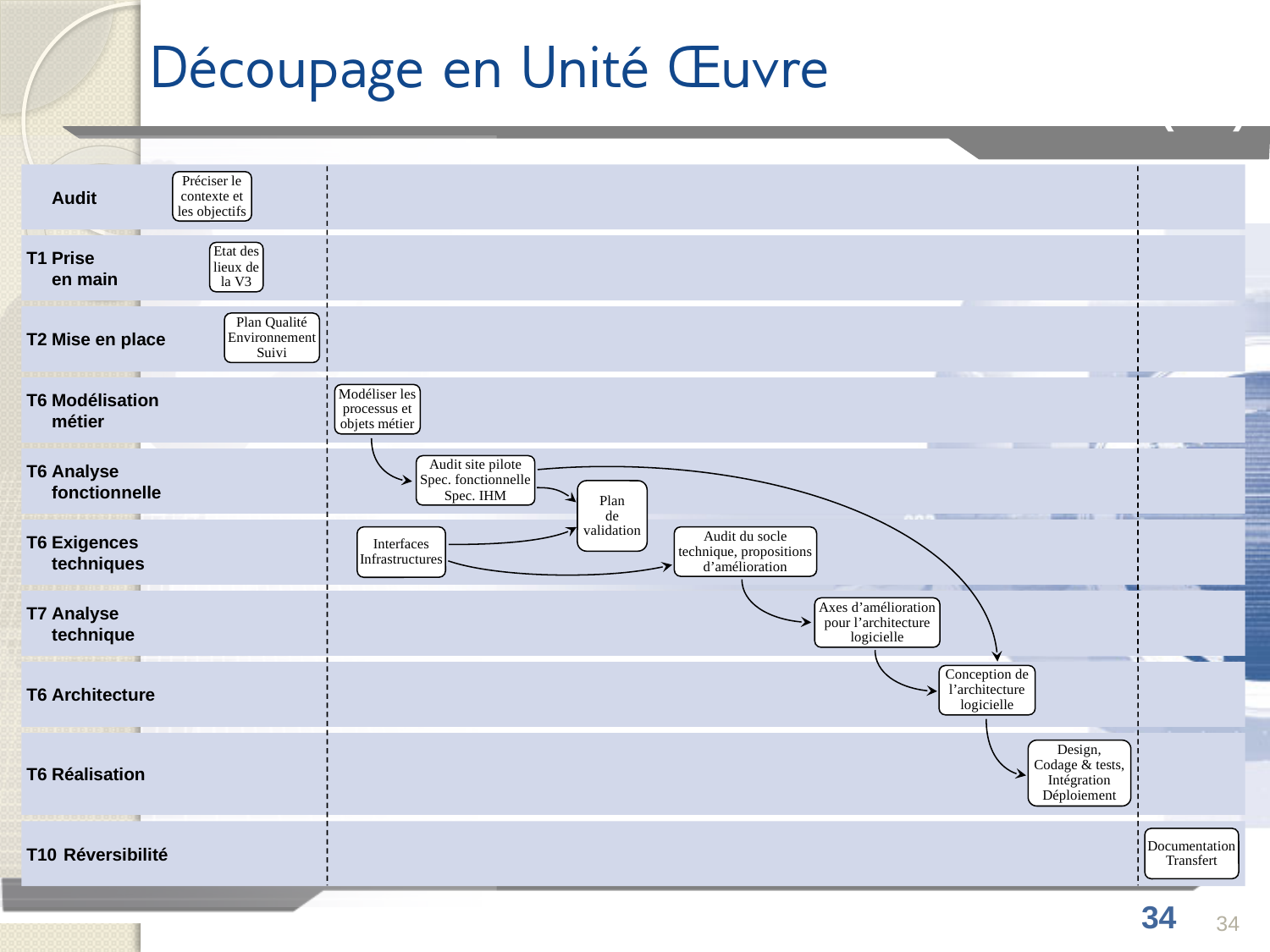

# Découpage en Unité Œuvre
Unités d’œuvres (1/3)

Audit

Préciser le contexte et les objectifs
T1	Prise
en main
Etat des lieux de la V3
T2	Mise en place
Plan Qualité
Environnement
Suivi
T6	Modélisation
métier
Modéliser les processus et objets métier

T6	Analyse
fonctionnelle
Audit site pilote
Spec. fonctionnelle
Spec. IHM

Plan
de validation

T6	Exigences
techniques

Interfaces
Infrastructures
Audit du socle technique, propositions d’amélioration

T7	Analyse
technique
Axes d’amélioration pour l’architecture logicielle

T6	Architecture
Conception de l’architecture logicielle

T6	Réalisation
Design,
Codage & tests, Intégration
Déploiement
T10	Réversibilité
Documentation
Transfert
34